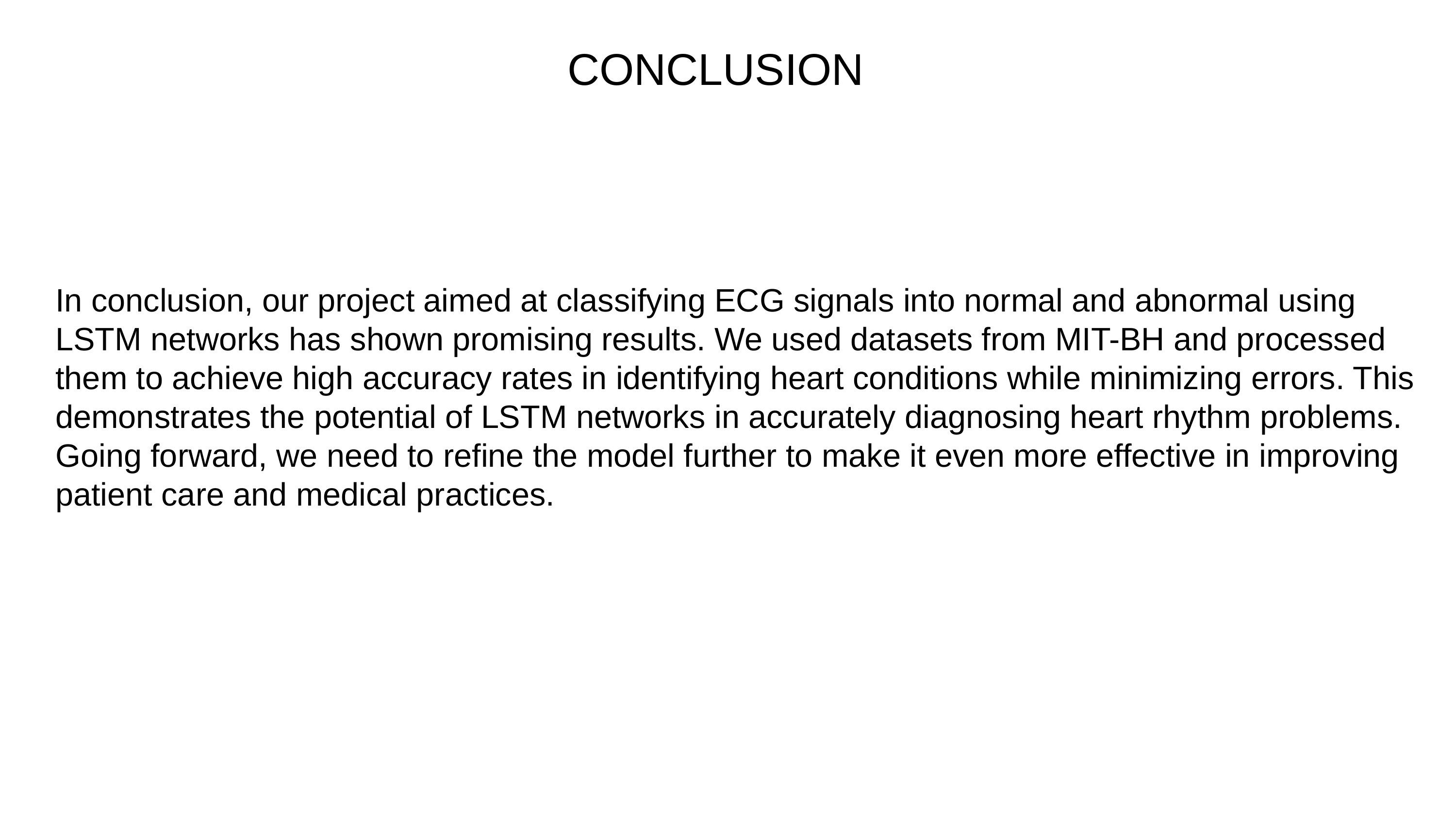

# CONCLUSION
In conclusion, our project aimed at classifying ECG signals into normal and abnormal using LSTM networks has shown promising results. We used datasets from MIT-BH and processed them to achieve high accuracy rates in identifying heart conditions while minimizing errors. This demonstrates the potential of LSTM networks in accurately diagnosing heart rhythm problems. Going forward, we need to refine the model further to make it even more effective in improving patient care and medical practices.